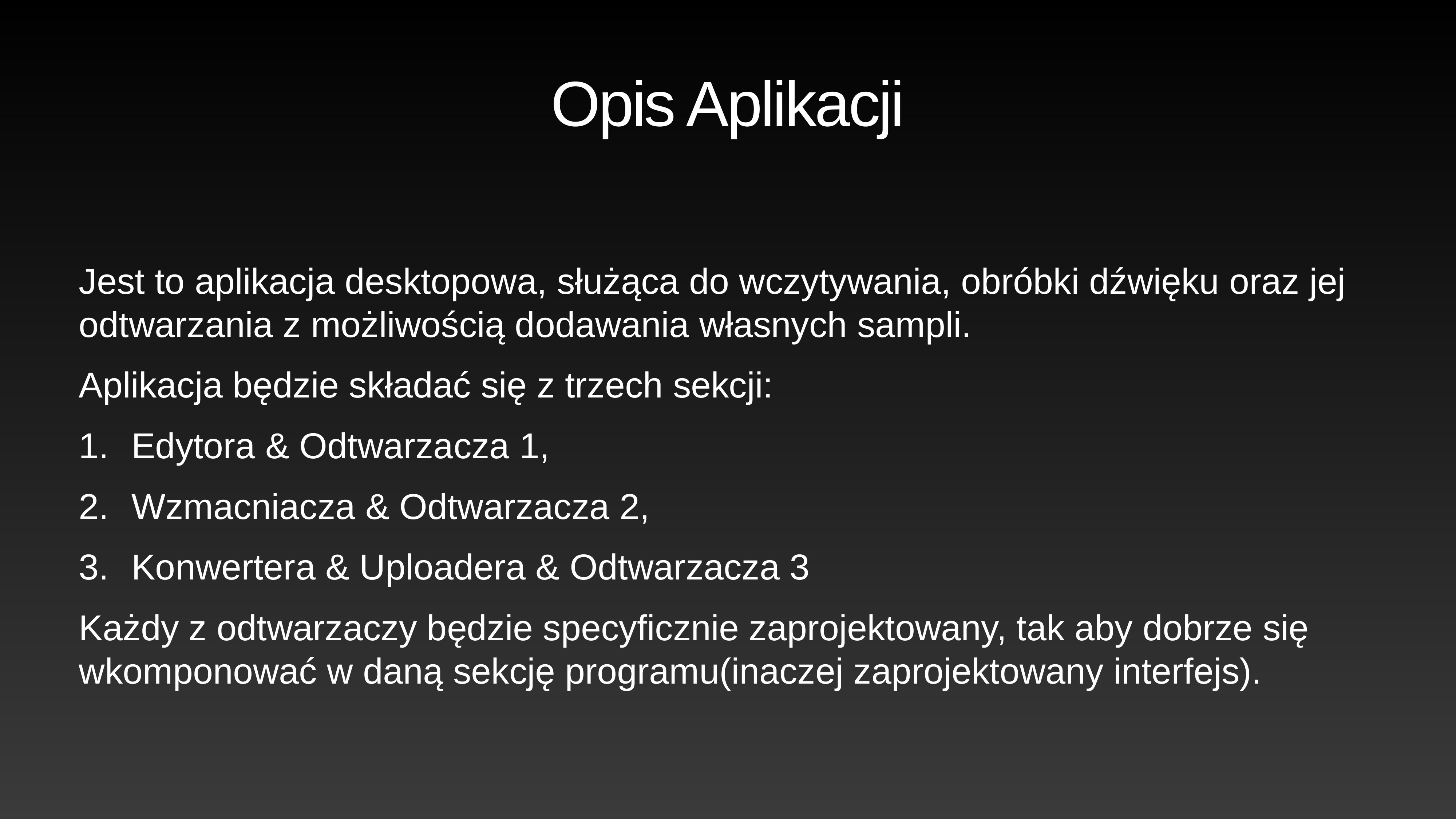

# Opis Aplikacji
Jest to aplikacja desktopowa, służąca do wczytywania, obróbki dźwięku oraz jej odtwarzania z możliwością dodawania własnych sampli.
Aplikacja będzie składać się z trzech sekcji:
Edytora & Odtwarzacza 1,
Wzmacniacza & Odtwarzacza 2,
Konwertera & Uploadera & Odtwarzacza 3
Każdy z odtwarzaczy będzie specyficznie zaprojektowany, tak aby dobrze się wkomponować w daną sekcję programu(inaczej zaprojektowany interfejs).